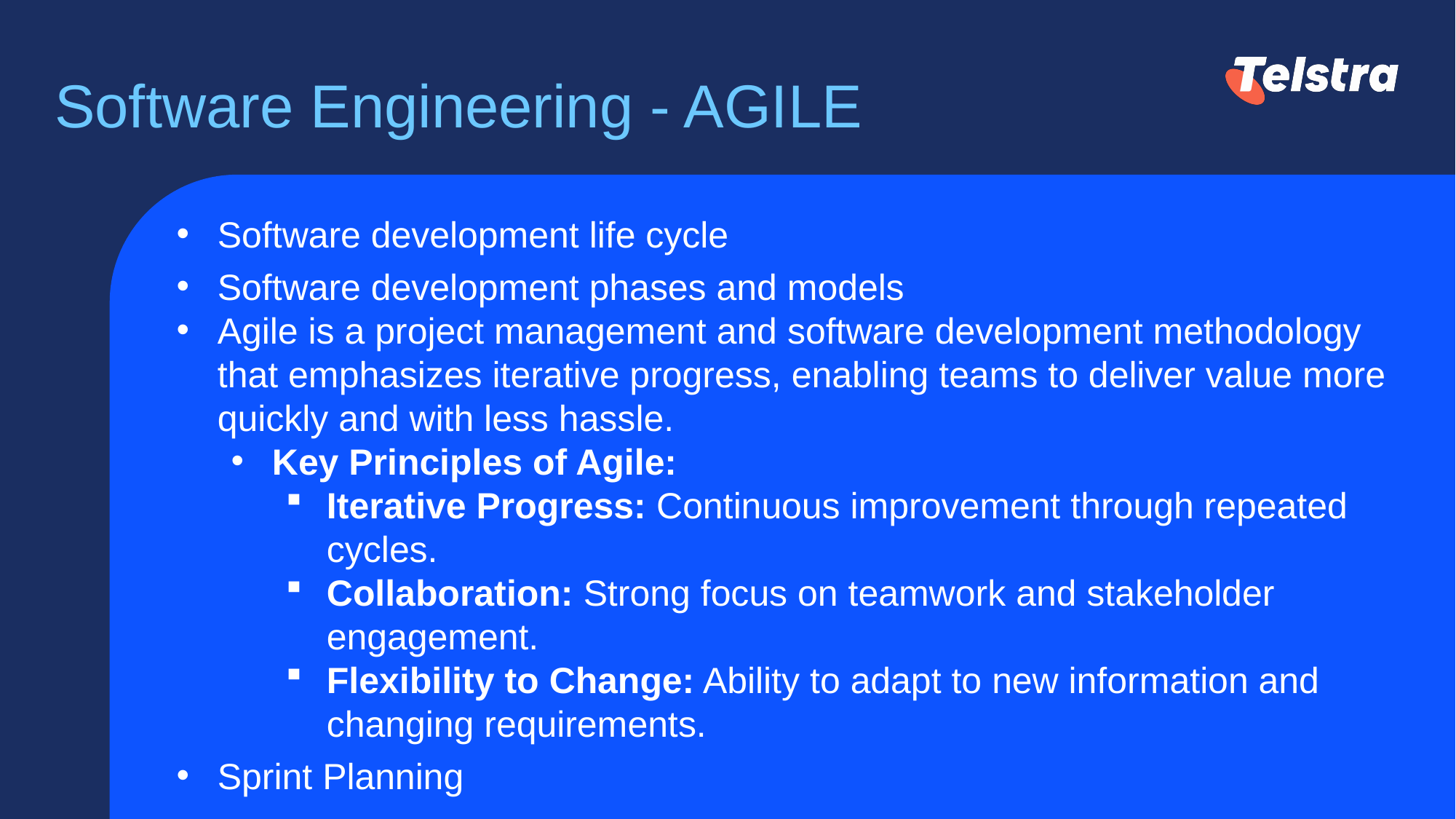

# Software Engineering - AGILE
Software development life cycle
Software development phases and models
Agile is a project management and software development methodology that emphasizes iterative progress, enabling teams to deliver value more quickly and with less hassle.
Key Principles of Agile:
Iterative Progress: Continuous improvement through repeated cycles.
Collaboration: Strong focus on teamwork and stakeholder engagement.
Flexibility to Change: Ability to adapt to new information and changing requirements.
Sprint Planning